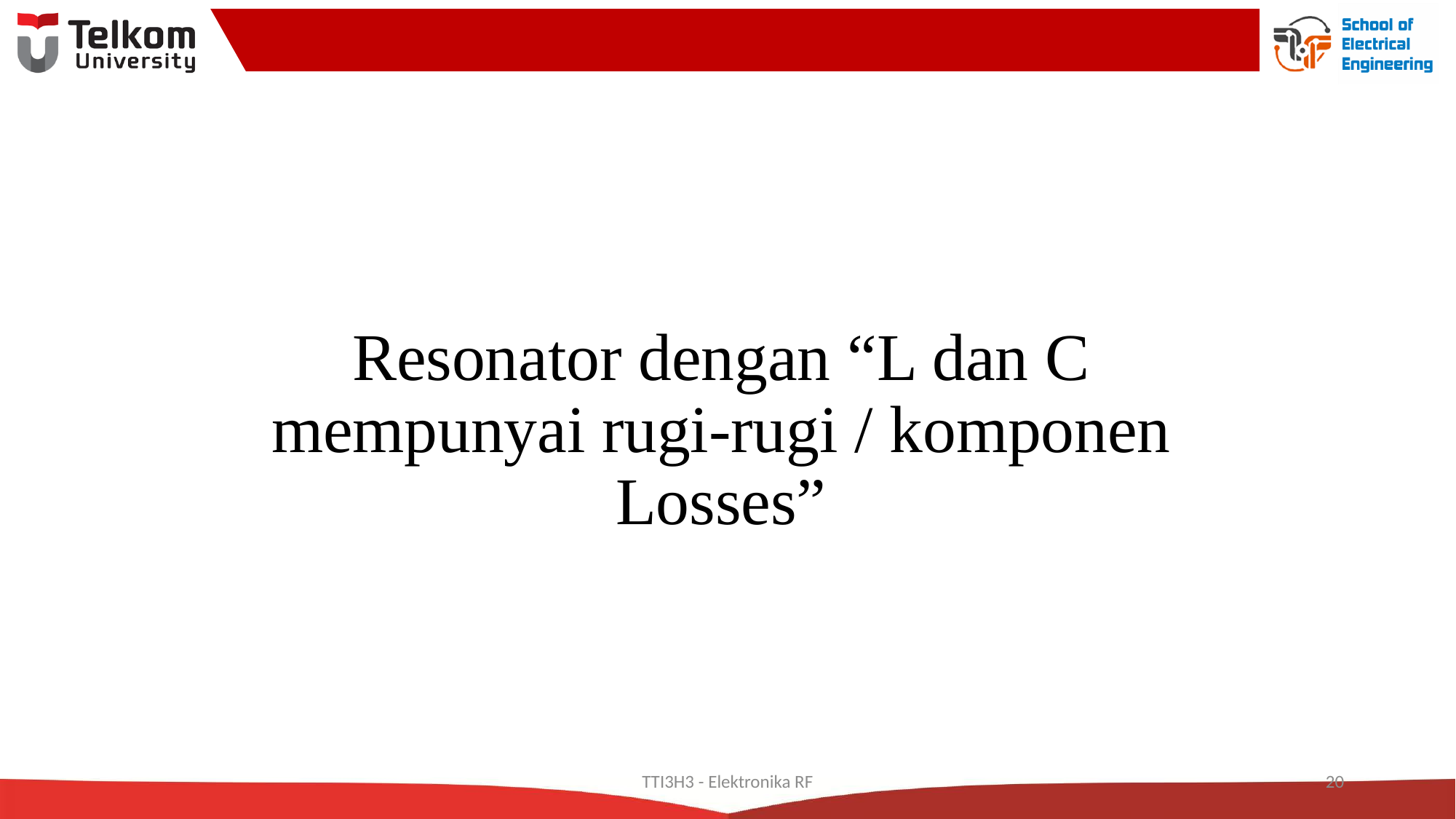

# Resonator dengan “L dan C mempunyai rugi-rugi / komponen Losses”
TTI3H3 - Elektronika RF
20